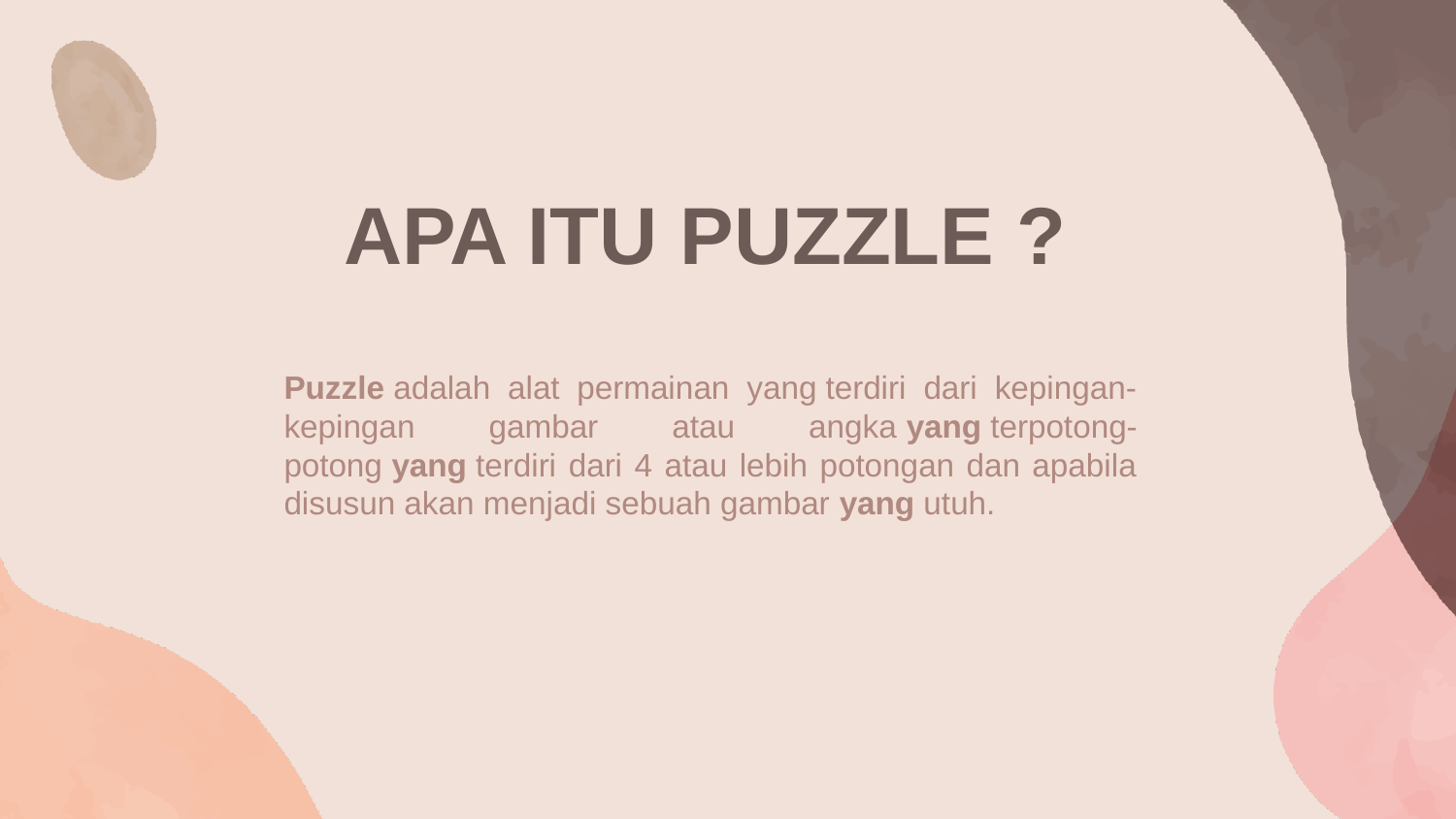

# APA ITU PUZZLE ?
Puzzle adalah alat permainan yang terdiri dari kepingan-kepingan gambar atau angka yang terpotong-potong yang terdiri dari 4 atau lebih potongan dan apabila disusun akan menjadi sebuah gambar yang utuh.